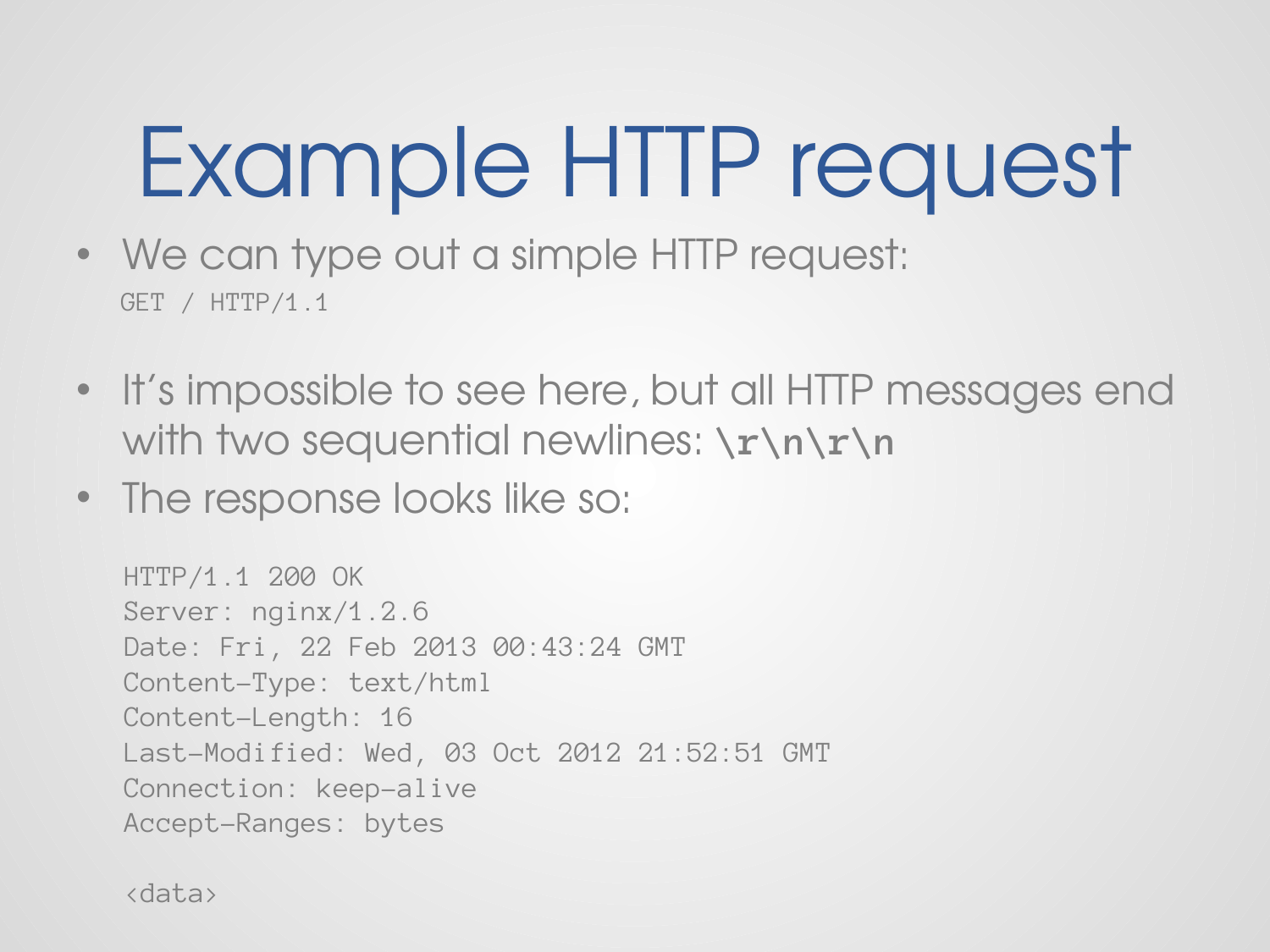

# Example HTTP request
We can type out a simple HTTP request:
   GET / HTTP/1.1

It’s impossible to see here, but all HTTP messages end with two sequential newlines: \r\n\r\n
The response looks like so:

   HTTP/1.1 200 OK
   Server: nginx/1.2.6
   Date: Fri, 22 Feb 2013 00:43:24 GMT
   Content-Type: text/html
   Content-Length: 16
   Last-Modified: Wed, 03 Oct 2012 21:52:51 GMT
   Connection: keep-alive
   Accept-Ranges: bytes

   <data>